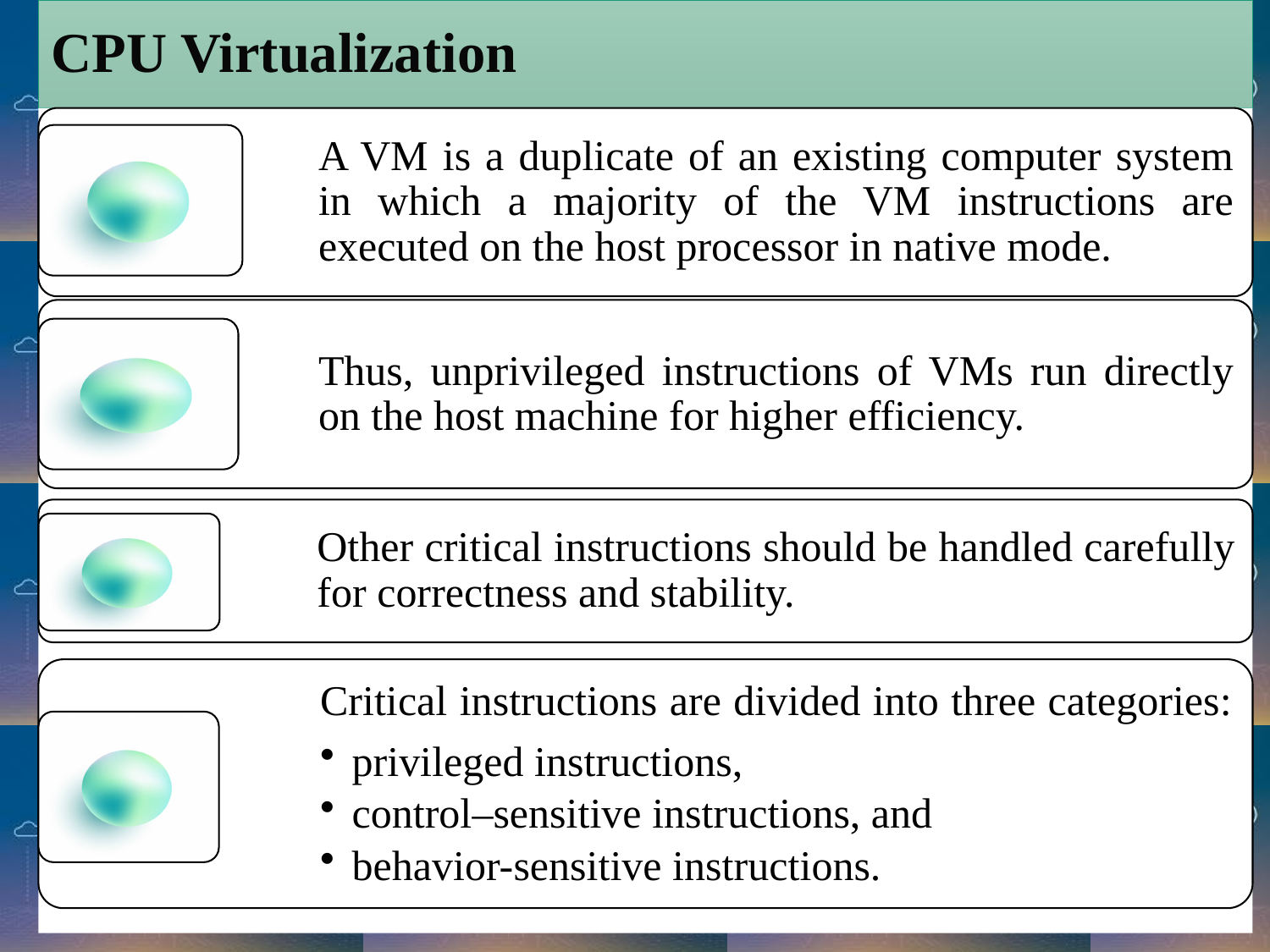

# CPU Virtualization
A VM is a duplicate of an existing computer system in which a majority of the VM instructions are executed on the host processor in native mode.
Thus, unprivileged instructions of VMs run directly on the host machine for higher efficiency.
Other critical instructions should be handled carefully for correctness and stability.
Critical instructions are divided into three categories:
privileged instructions,
control–sensitive instructions, and
behavior-sensitive instructions.
11/13/2024
35